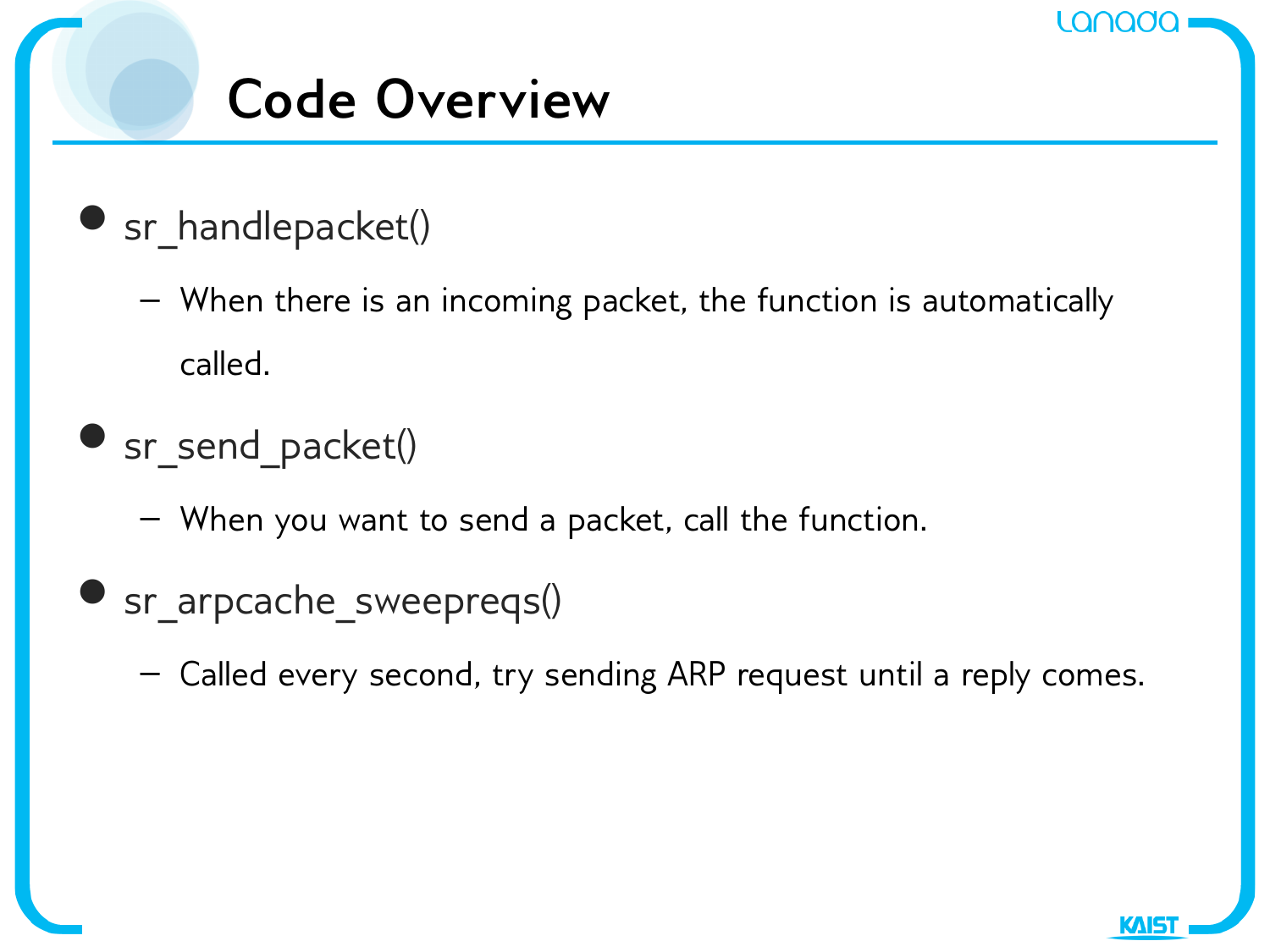

# Code Overview
sr_handlepacket()
When there is an incoming packet, the function is automatically called.
sr_send_packet()
When you want to send a packet, call the function.
sr_arpcache_sweepreqs()
Called every second, try sending ARP request until a reply comes.